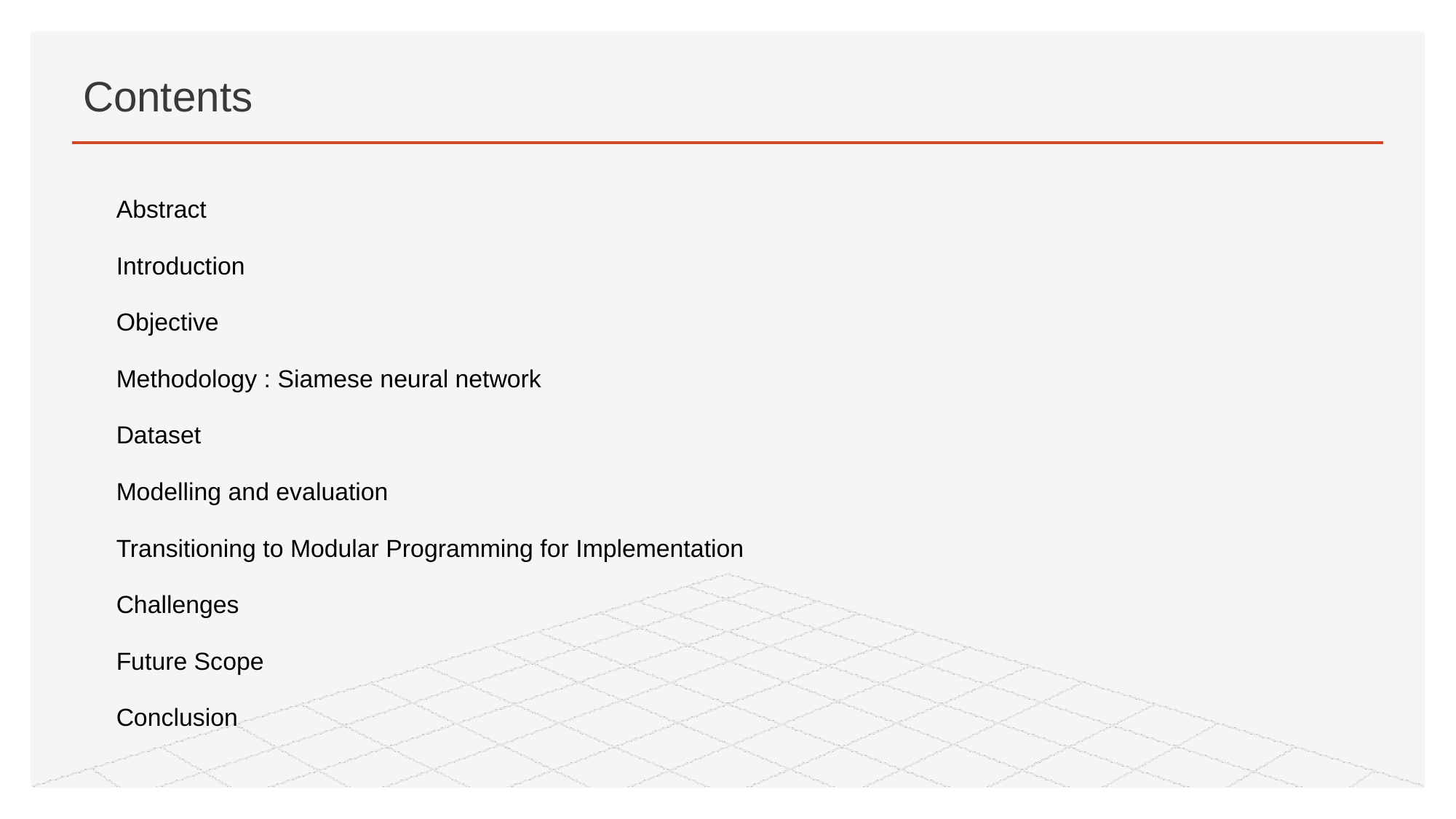

# Contents
Abstract
Introduction
Objective
Methodology : Siamese neural network
Dataset
Modelling and evaluation
Transitioning to Modular Programming for Implementation
Challenges
Future Scope
Conclusion